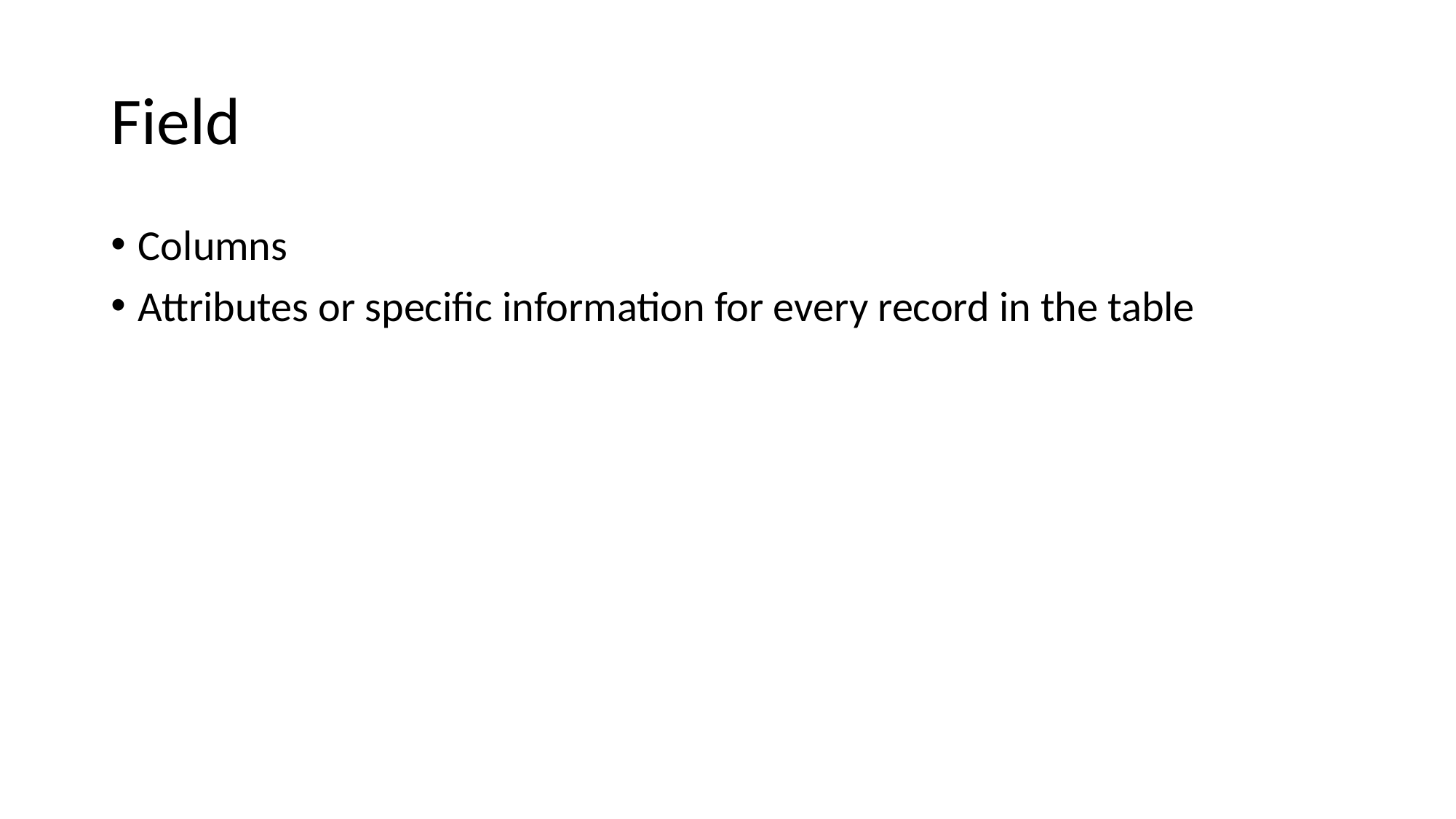

# Field
Columns
Attributes or specific information for every record in the table